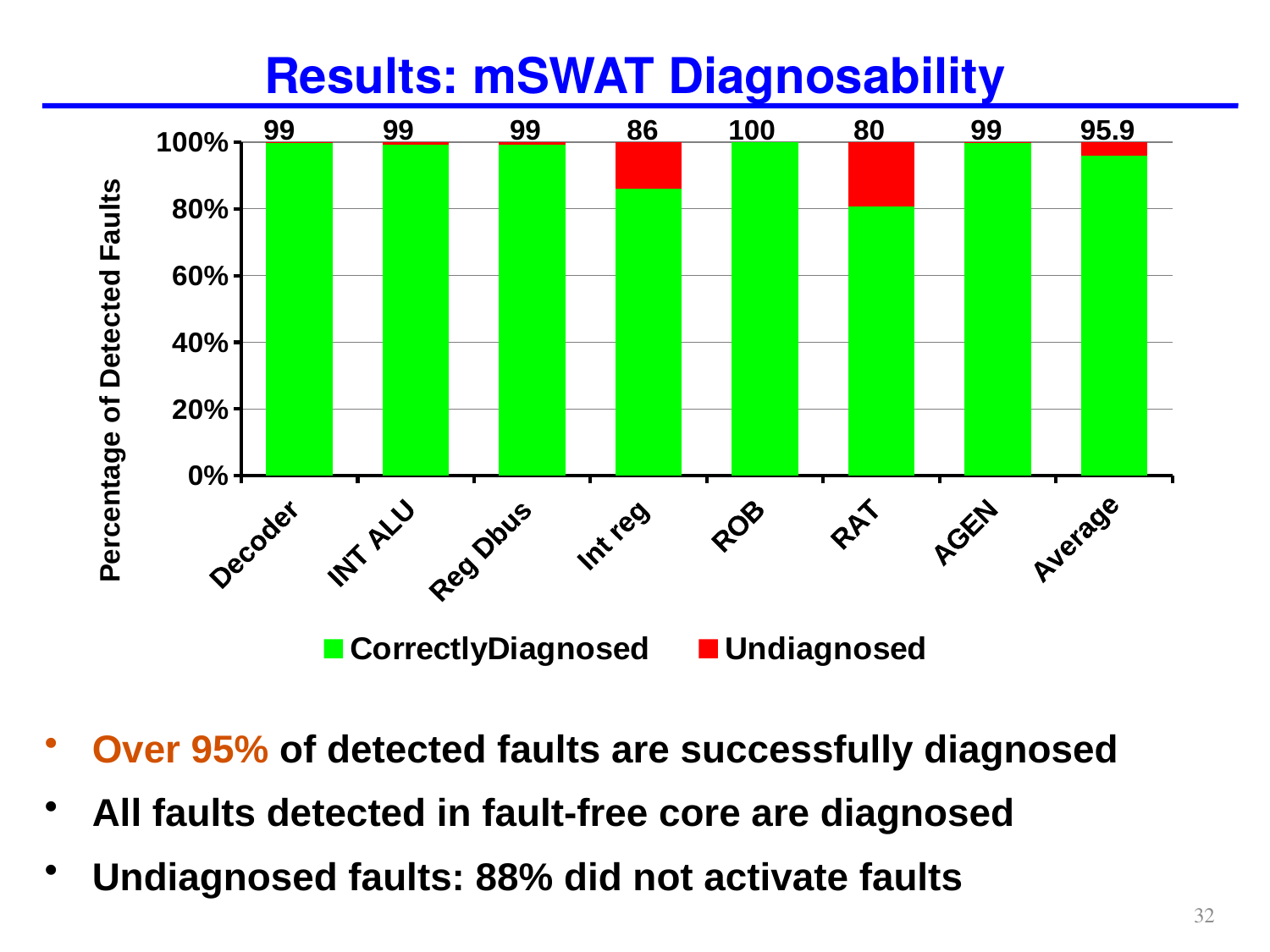

# Results: mSWAT Diagnosability
 99	99	99           86         100          80           99          95.9

### Chart

| Category | CorrectlyDiagnosed | Undiagnosed |
|---|---|---|
| Decoder  | 0.9983235540653814 | 0.0016764459346186285 |
| INT ALU  | 0.9915254237288137 | 0.008474576271186529 |
| Reg Dbus  | 0.9912126537785585 | 0.008787346221441145 |
| Int reg  | 0.8596881959910917 | 0.1403118040089087 |
| ROB  | 1.0 | 0.0 |
| RAT  | 0.8066914498141291 | 0.19330855018587398 |
| AGEN  | 0.9990234375000028 | 0.0009765625000000056 |
| Average | 0.9589170258620654 | 0.041082974137931536 |
Over 95% of detected faults are successfully diagnosed
All faults detected in fault-free core are diagnosed
Undiagnosed faults: 88% did not activate faults
32